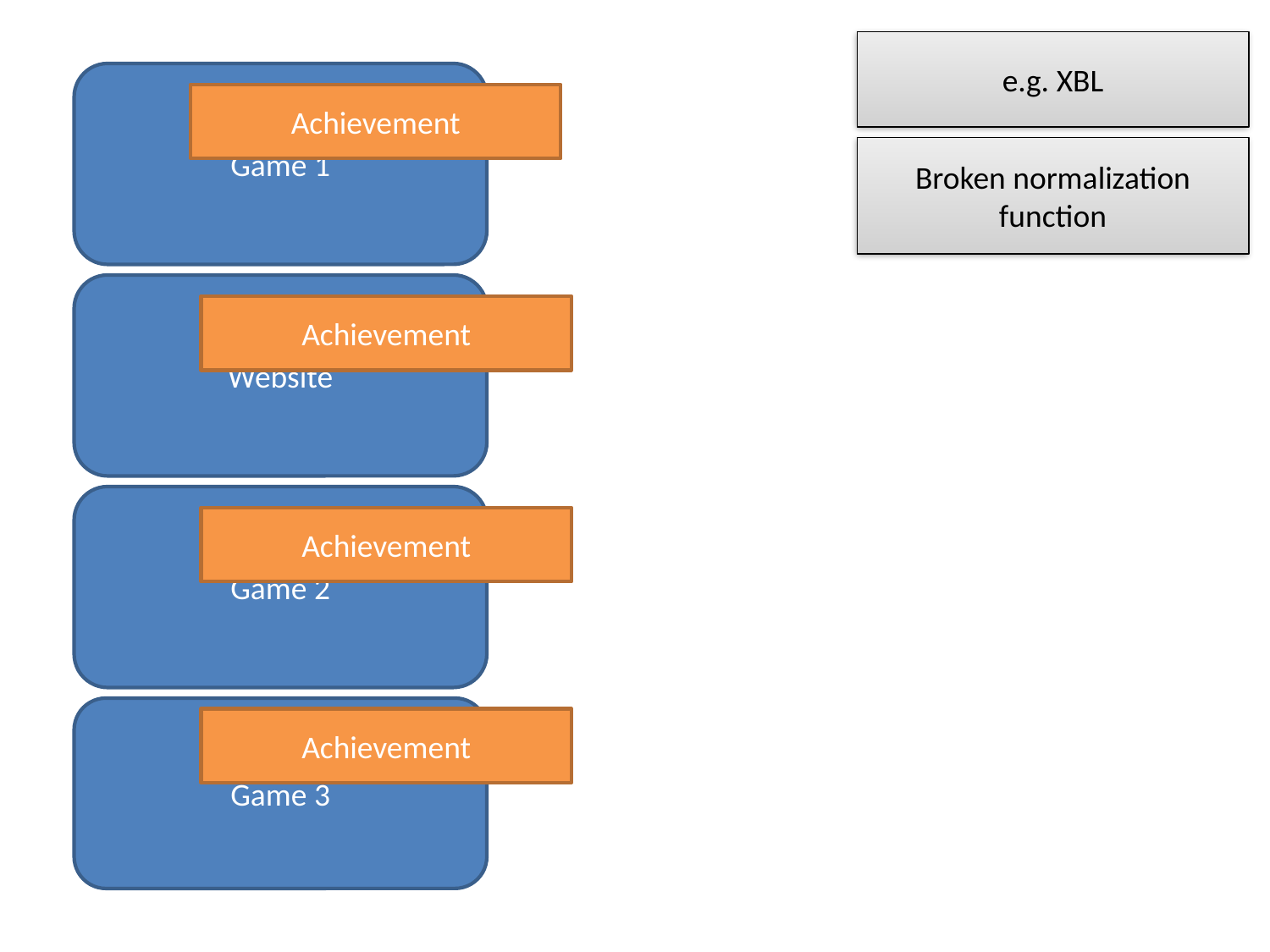

e.g. XBL
Game 1
Achievement
Broken normalization function
Website
Achievement
Game 2
Achievement
Game 3
Achievement